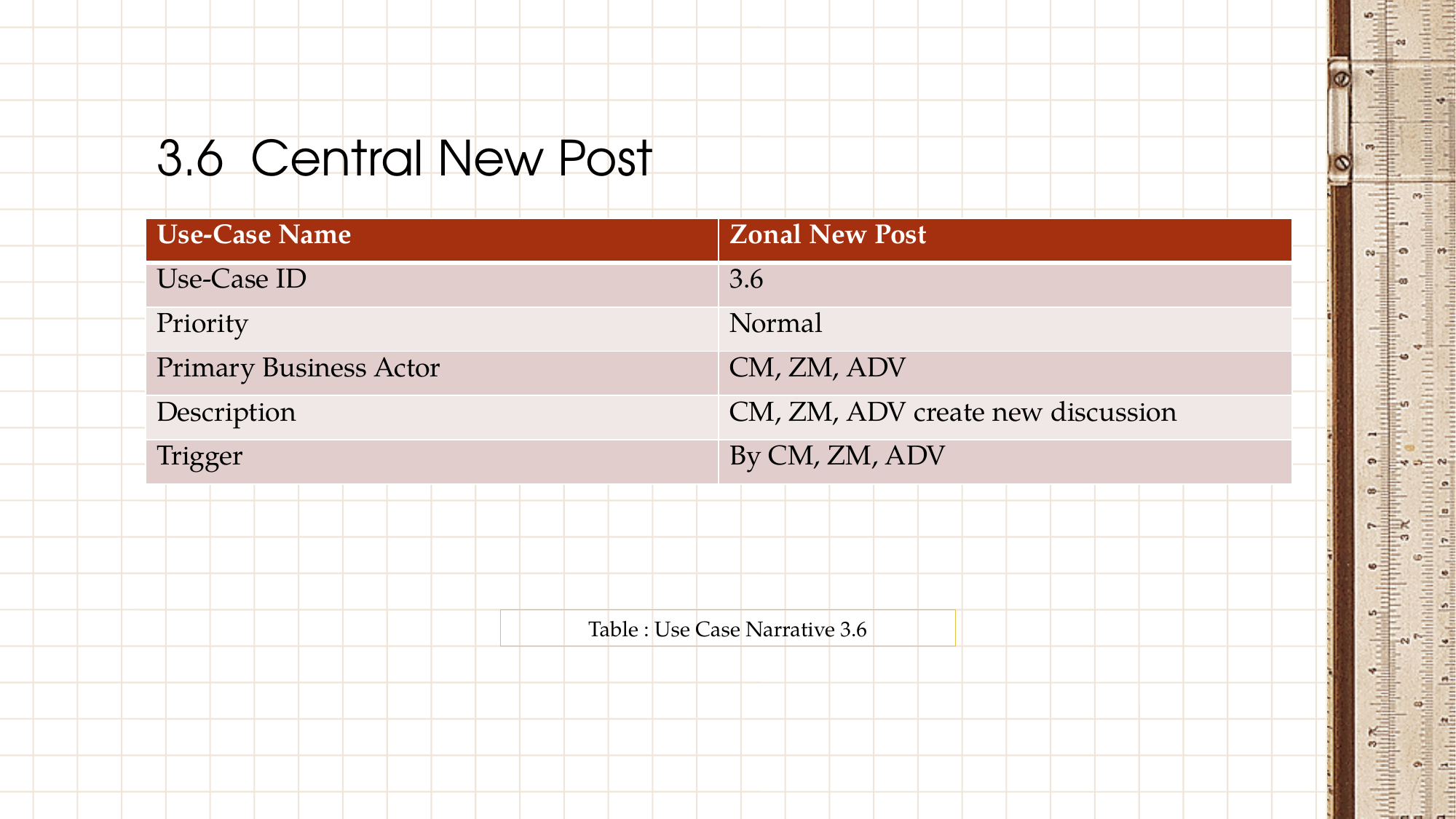

# 3.6  Central New Post
| Use-Case Name | Zonal New Post |
| --- | --- |
| Use-Case ID | 3.6 |
| Priority | Normal |
| Primary Business Actor | CM, ZM, ADV |
| Description | CM, ZM, ADV create new discussion |
| Trigger | By CM, ZM, ADV |
Table : Use Case Narrative 3.6